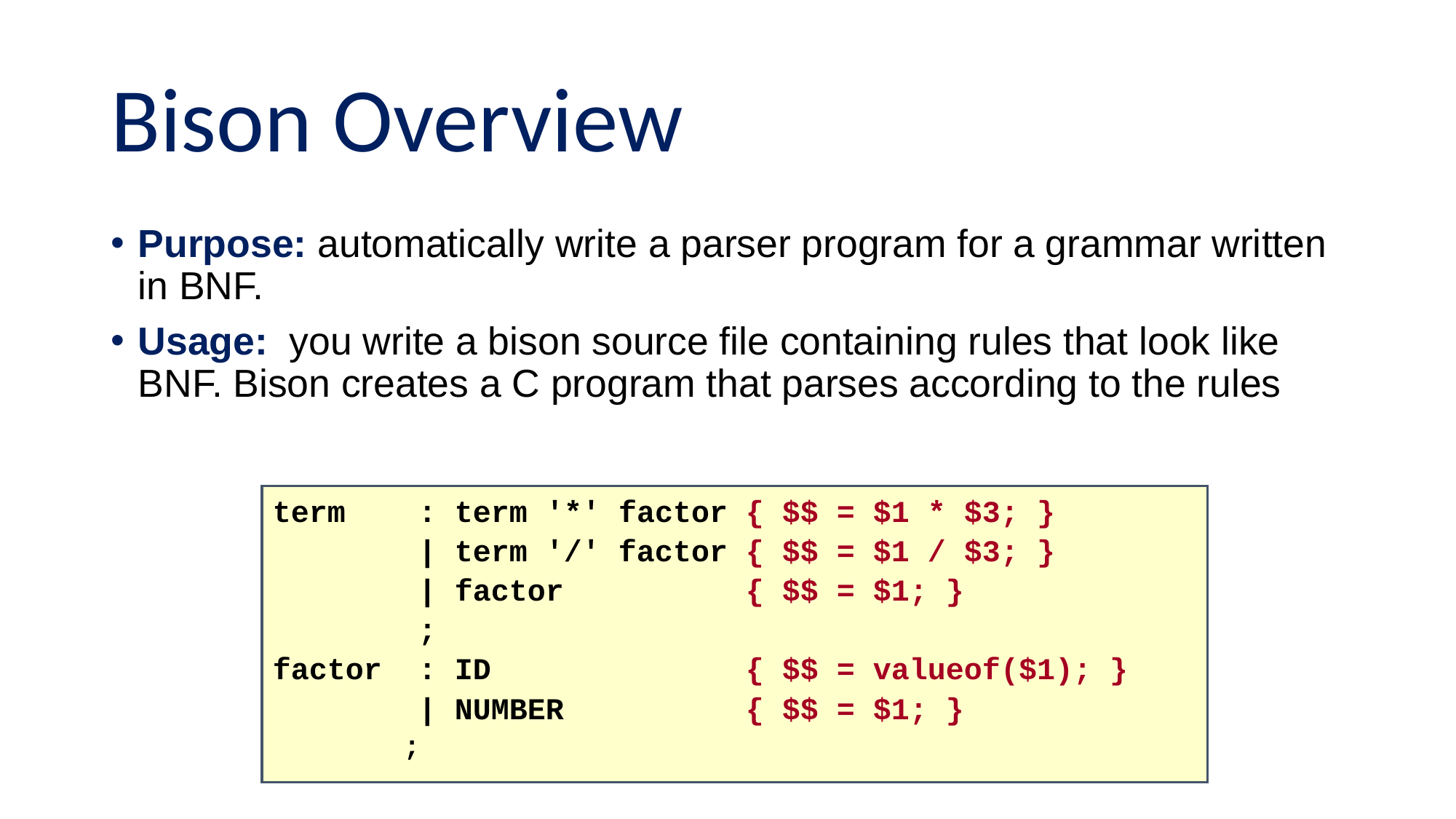

# Bison Overview
Purpose: automatically write a parser program for a grammar written in BNF.
Usage:  you write a bison source file containing rules that look like BNF. Bison creates a C program that parses according to the rules
term    : term '*' factor { $$ = $1 * $3; }
        | term '/' factor { $$ = $1 / $3; }
        | factor          { $$ = $1; }
        ;
factor  : ID              { $$ = valueof($1); }
        | NUMBER          { $$ = $1; }
        ;